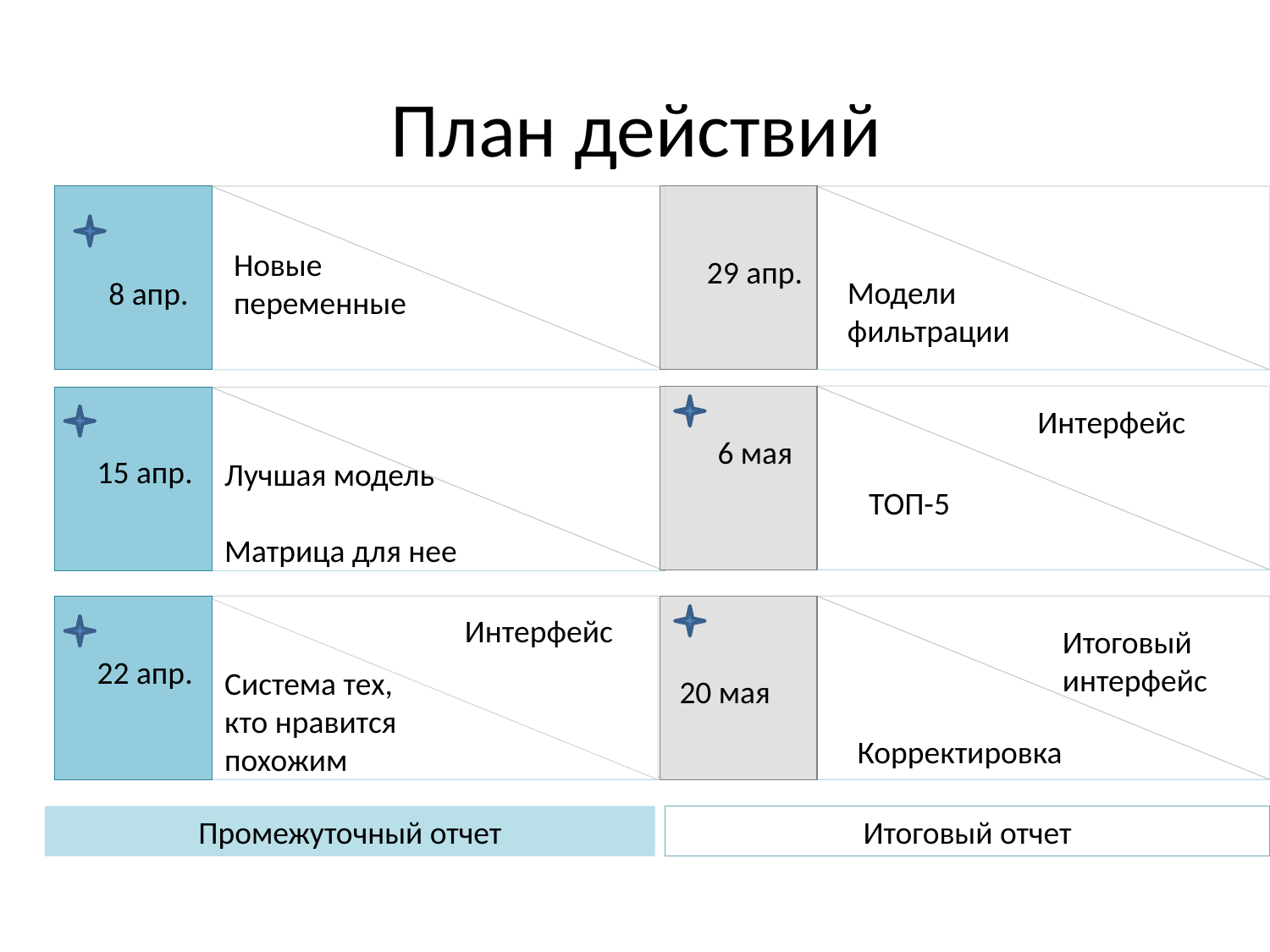

План действий

Новые переменные
29 апр.
Модели фильтрации
8 апр.

Интерфейс

6 мая
15 апр.
Лучшая модель

Матрица для нее
ТОП-5

Интерфейс
Система тех, кто нравится похожим

Итоговый интерфейс
22 апр.
20 мая
Корректировка
Промежуточный отчет
Итоговый отчет